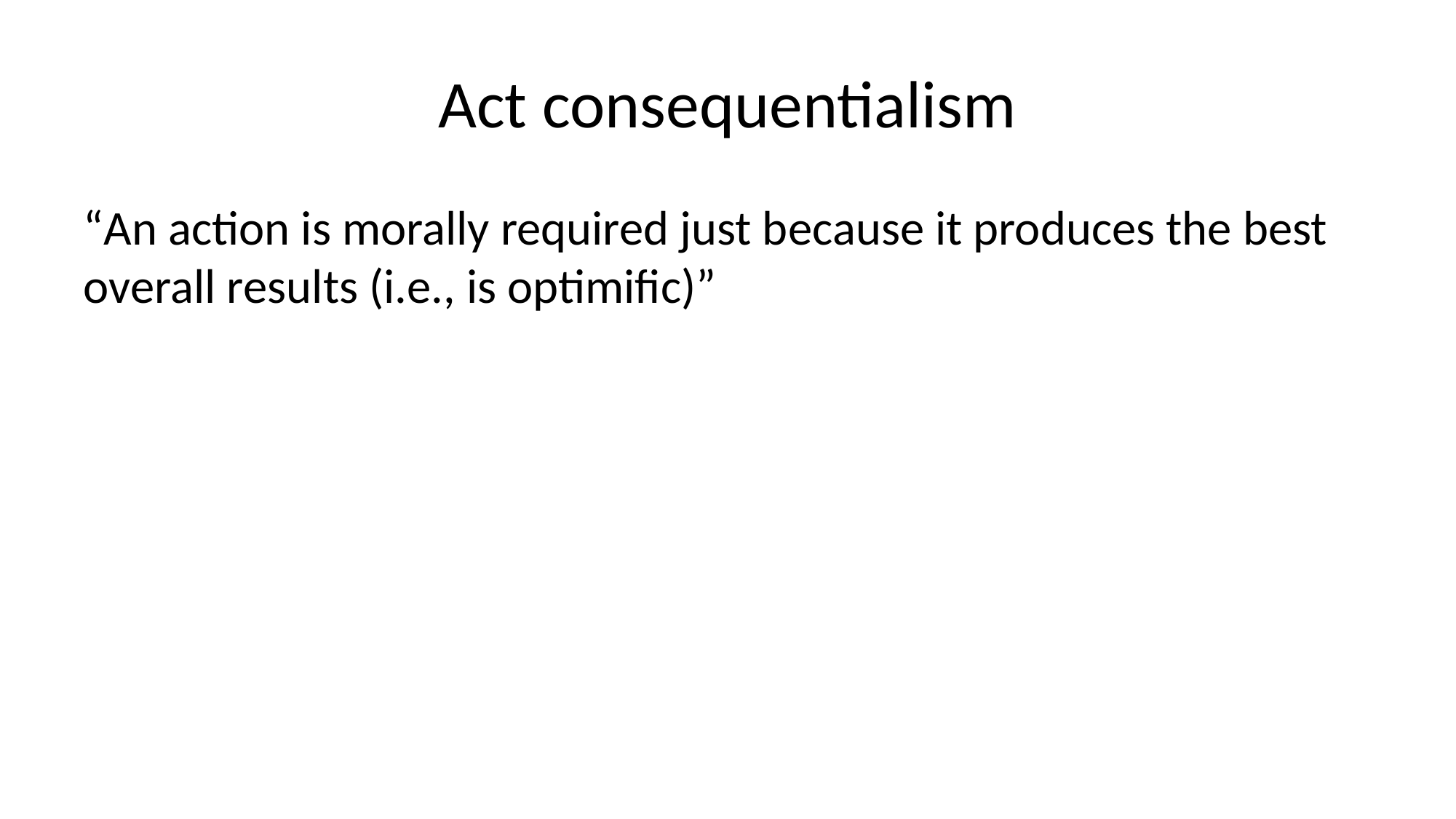

# Act consequentialism
“An action is morally required just because it produces the best overall results (i.e., is optimific)”